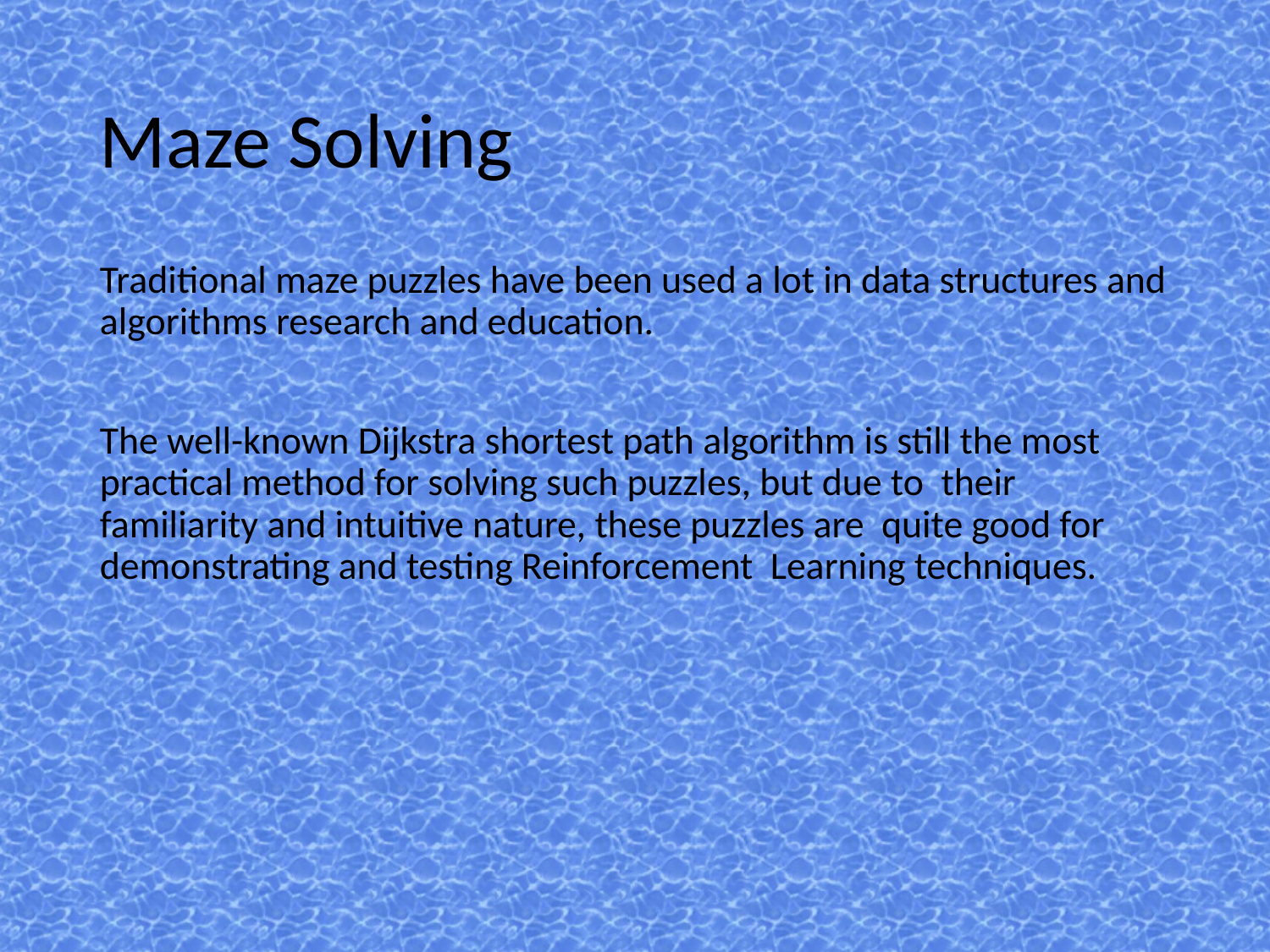

Maze Solving
Traditional maze puzzles have been used a lot in data structures and algorithms research and education.

The well-known Dijkstra shortest path algorithm is still the most practical method for solving such puzzles, but due to  their familiarity and intuitive nature, these puzzles are  quite good for demonstrating and testing Reinforcement  Learning techniques.